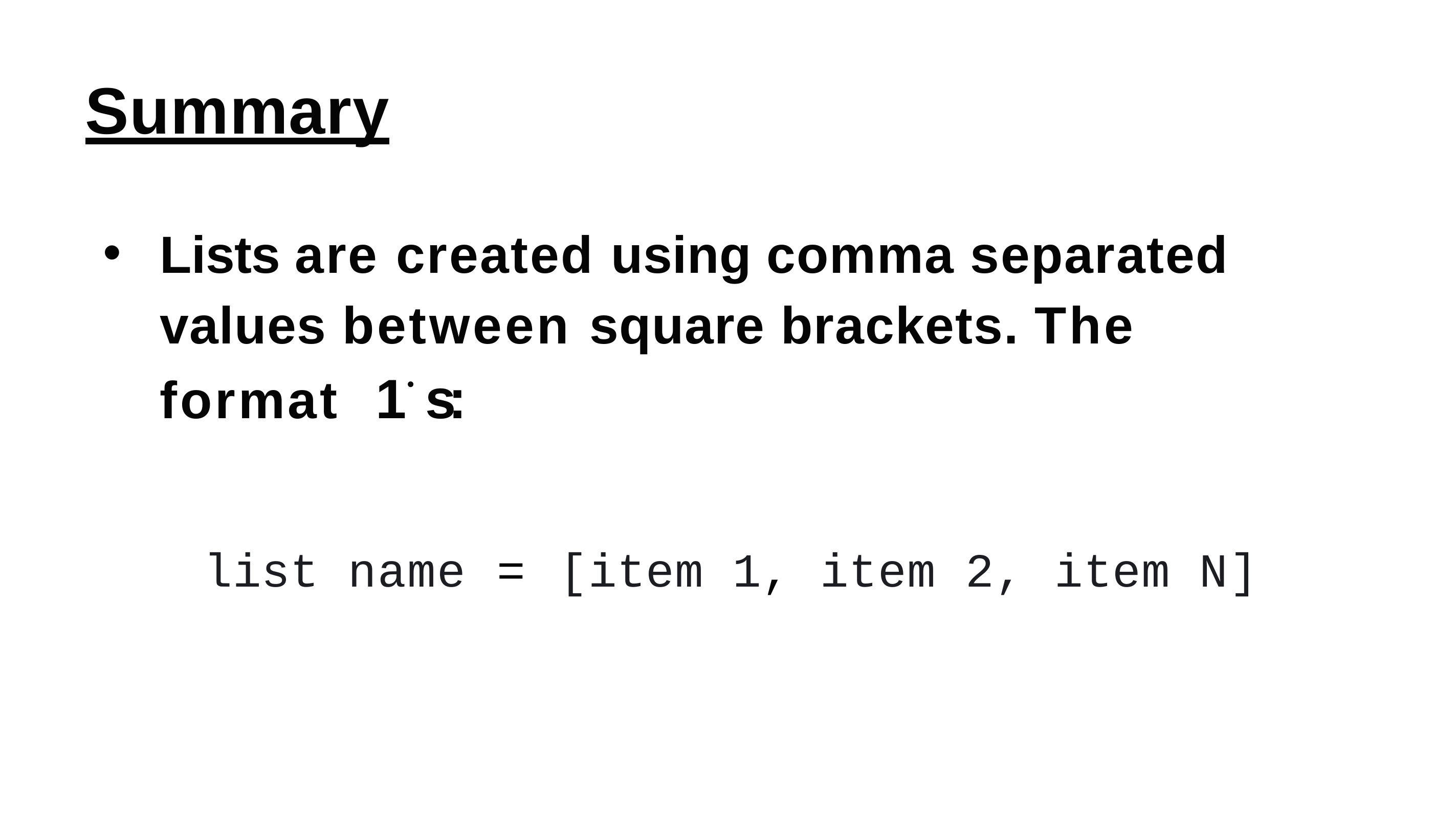

# Summary
Lists are created using comma separated  values between square brackets. The format  1• s:

list name = [item 1, item 2, item N]